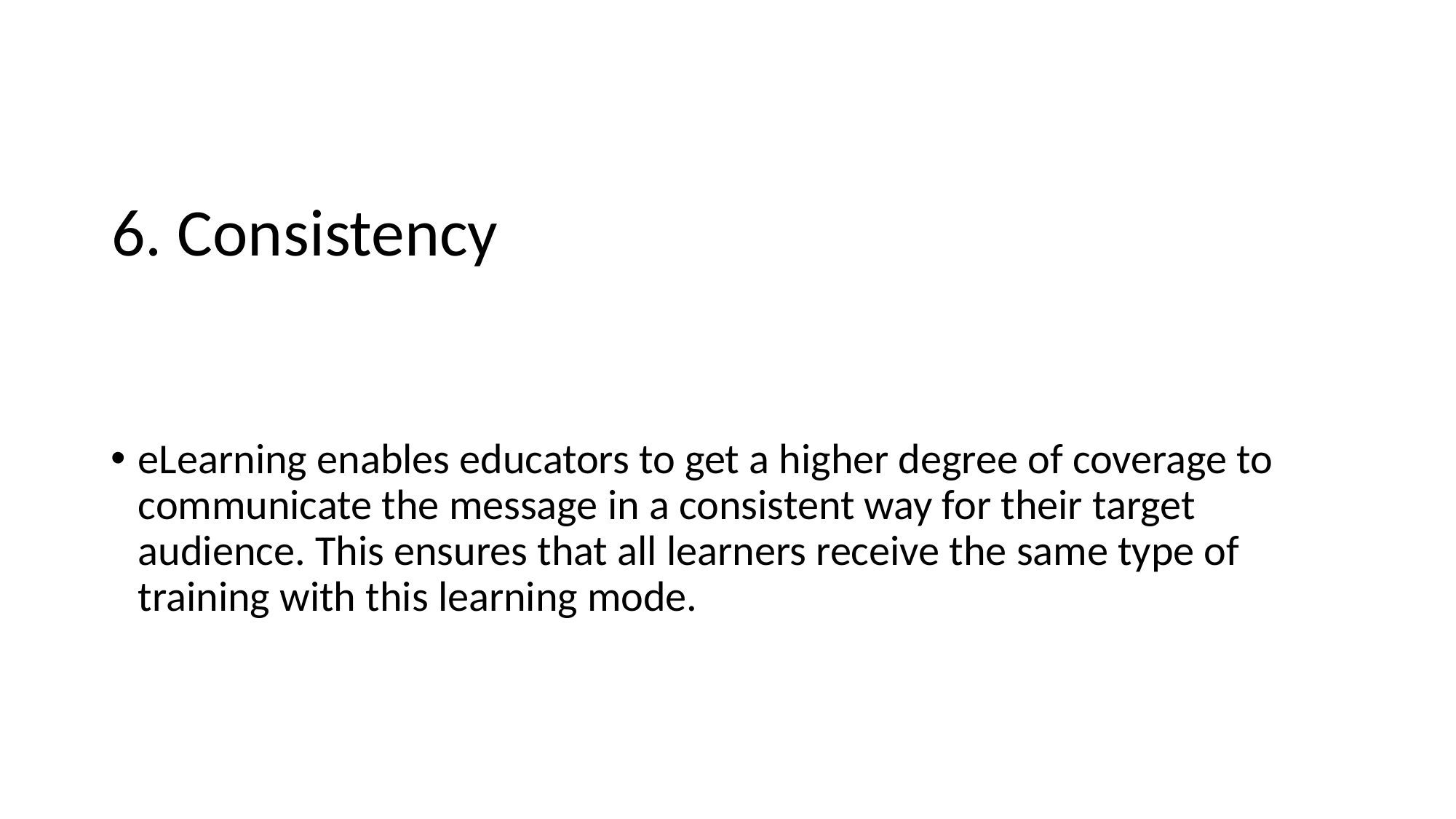

# 6. Consistency
eLearning enables educators to get a higher degree of coverage to communicate the message in a consistent way for their target audience. This ensures that all learners receive the same type of training with this learning mode.